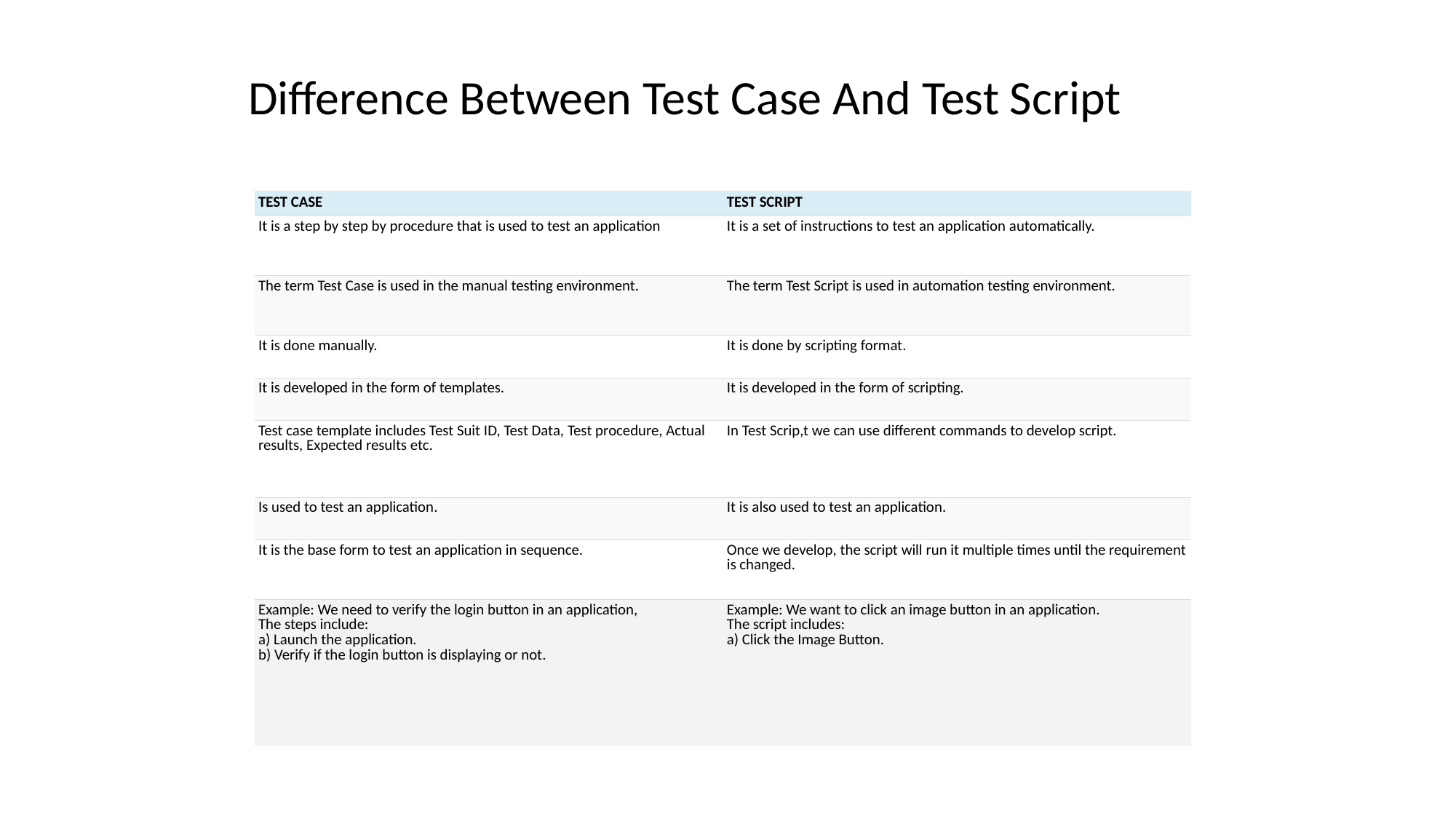

# Difference Between Test Case And Test Script
| TEST CASE | TEST SCRIPT |
| --- | --- |
| It is a step by step by procedure that is used to test an application | It is a set of instructions to test an application automatically. |
| The term Test Case is used in the manual testing environment. | The term Test Script is used in automation testing environment. |
| It is done manually. | It is done by scripting format. |
| It is developed in the form of templates. | It is developed in the form of scripting. |
| Test case template includes Test Suit ID, Test Data, Test procedure, Actual results, Expected results etc. | In Test Scrip,t we can use different commands to develop script. |
| Is used to test an application. | It is also used to test an application. |
| It is the base form to test an application in sequence. | Once we develop, the script will run it multiple times until the requirement is changed. |
| Example: We need to verify the login button in an application, The steps include: a) Launch the application. b) Verify if the login button is displaying or not. | Example: We want to click an image button in an application. The script includes: a) Click the Image Button. |
3